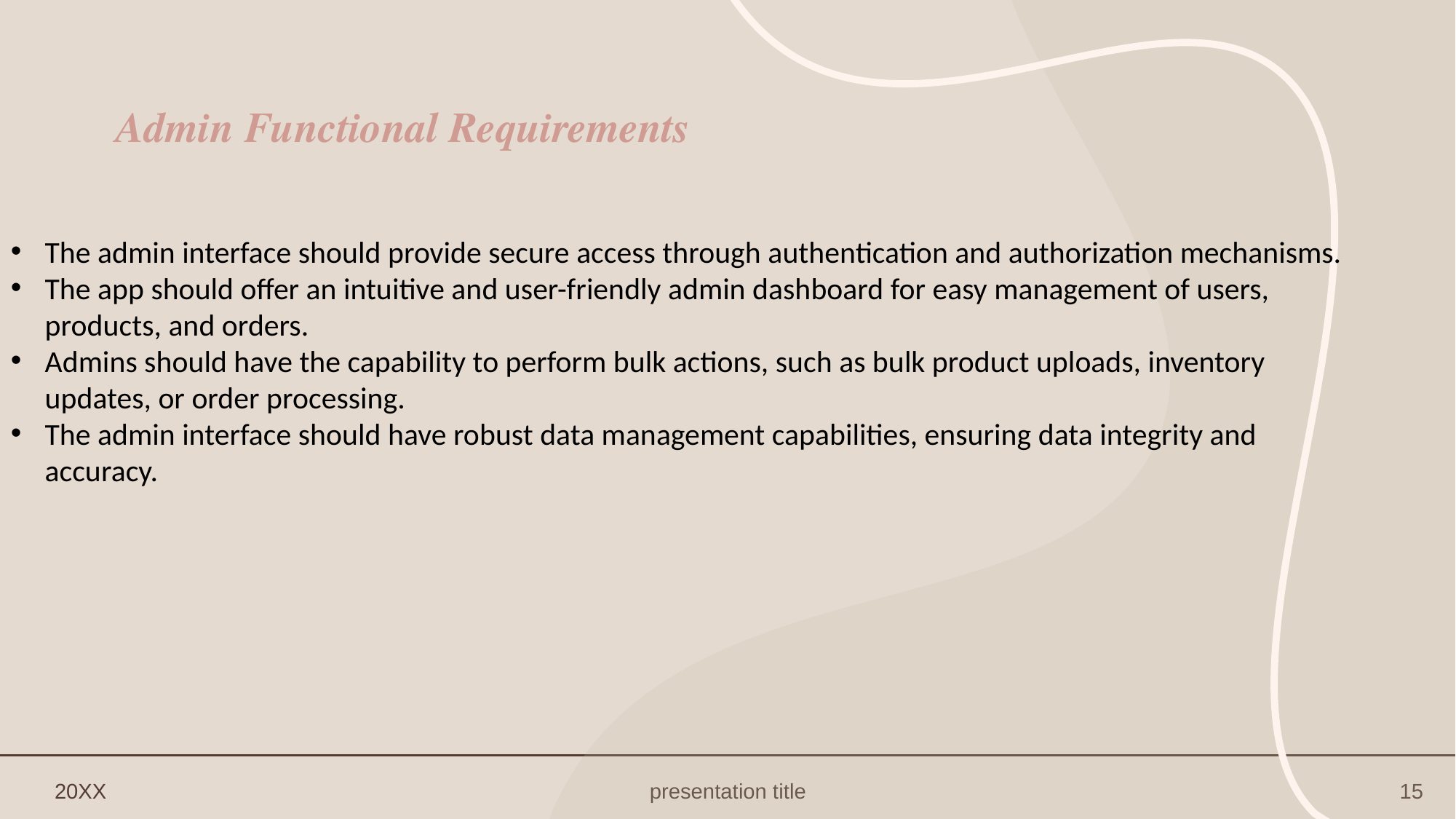

# Admin Functional Requirements
The admin interface should provide secure access through authentication and authorization mechanisms.
The app should offer an intuitive and user-friendly admin dashboard for easy management of users, products, and orders.
Admins should have the capability to perform bulk actions, such as bulk product uploads, inventory updates, or order processing.
The admin interface should have robust data management capabilities, ensuring data integrity and accuracy.

20XX
presentation title
15